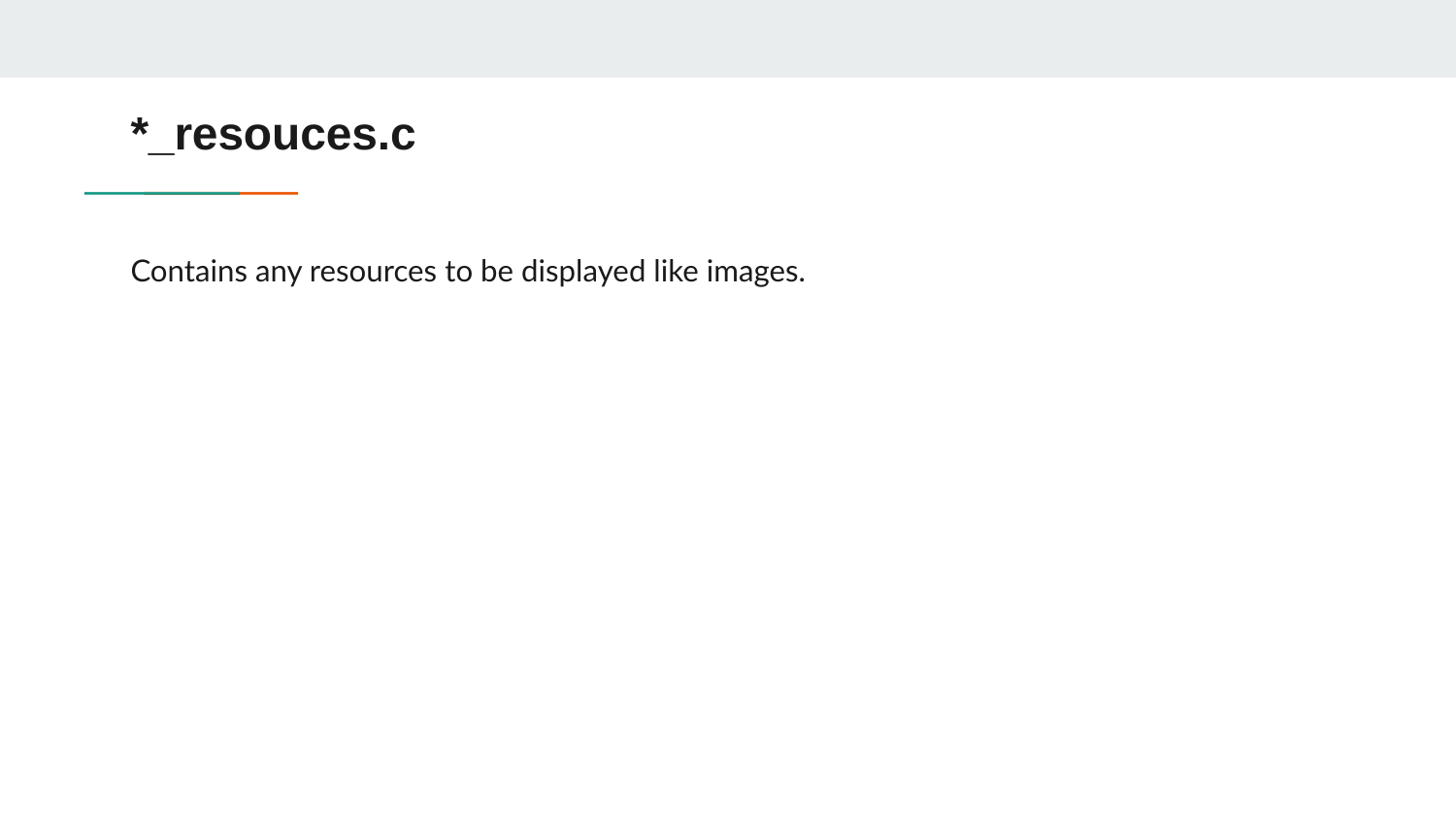

# *_resouces.c
Contains any resources to be displayed like images.